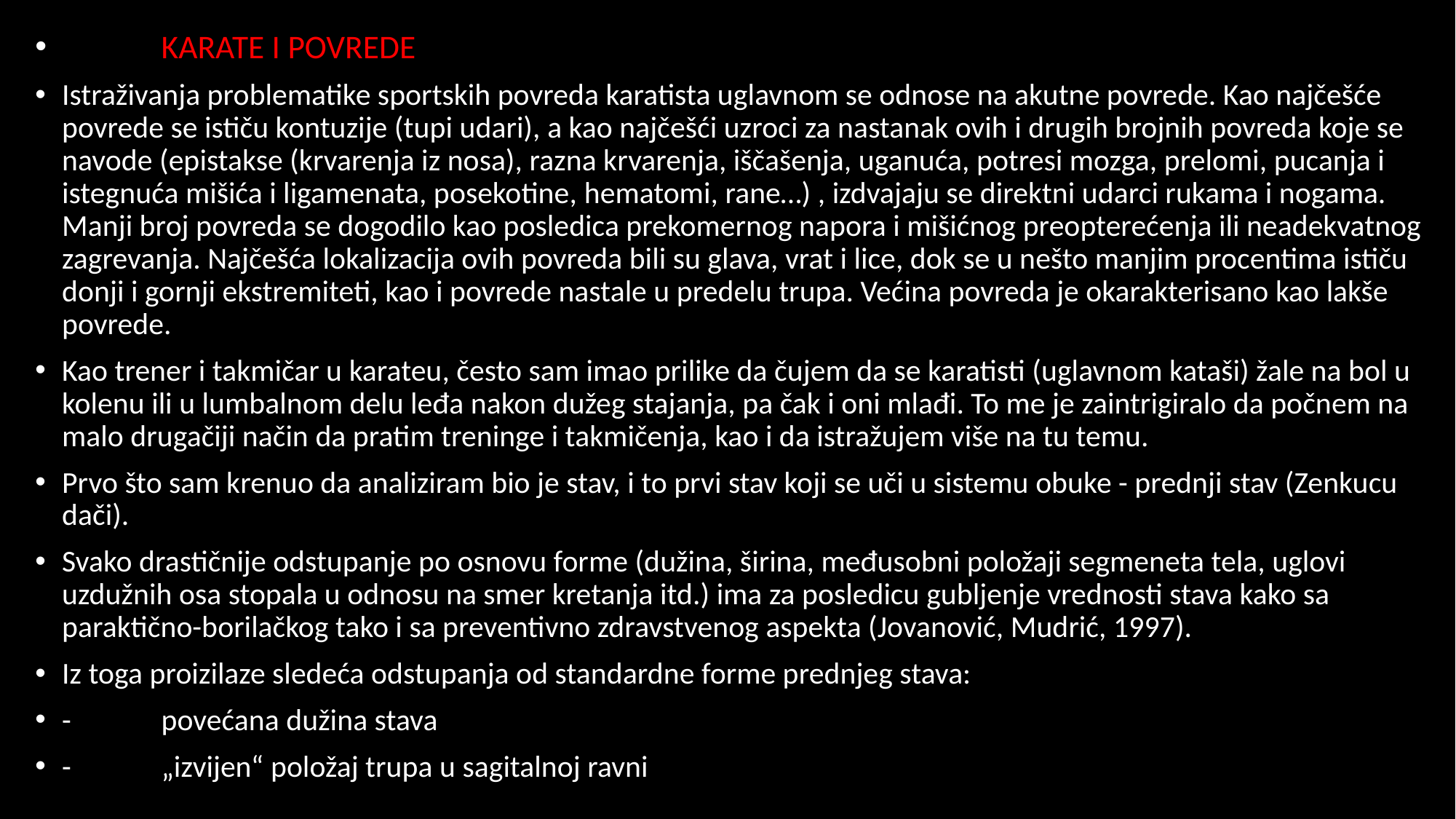

KARATE I POVREDE
Istraživanja problematike sportskih povreda karatista uglavnom se odnose na akutne povrede. Kao najčešće povrede se ističu kontuzije (tupi udari), a kao najčešći uzroci za nastanak ovih i drugih brojnih povreda koje se navode (epistakse (krvarenja iz nosa), razna krvarenja, iščašenja, uganuća, potresi mozga, prelomi, pucanja i istegnuća mišića i ligamenata, posekotine, hematomi, rane…) , izdvajaju se direktni udarci rukama i nogama. Manji broj povreda se dogodilo kao posledica prekomernog napora i mišićnog preopterećenja ili neadekvatnog zagrevanja. Najčešća lokalizacija ovih povreda bili su glava, vrat i lice, dok se u nešto manjim procentima ističu donji i gornji ekstremiteti, kao i povrede nastale u predelu trupa. Većina povreda je okarakterisano kao lakše povrede.
Kao trener i takmičar u karateu, često sam imao prilike da čujem da se karatisti (uglavnom kataši) žale na bol u kolenu ili u lumbalnom delu leđa nakon dužeg stajanja, pa čak i oni mlađi. To me je zaintrigiralo da počnem na malo drugačiji način da pratim treninge i takmičenja, kao i da istražujem više na tu temu.
Prvo što sam krenuo da analiziram bio je stav, i to prvi stav koji se uči u sistemu obuke - prednji stav (Zenkucu dači).
Svako drastičnije odstupanje po osnovu forme (dužina, širina, međusobni položaji segmeneta tela, uglovi uzdužnih osa stopala u odnosu na smer kretanja itd.) ima za posledicu gubljenje vrednosti stava kako sa paraktično-borilačkog tako i sa preventivno zdravstvenog aspekta (Jovanović, Mudrić, 1997).
Iz toga proizilaze sledeća odstupanja od standardne forme prednjeg stava:
-	povećana dužina stava
-	„izvijen“ položaj trupa u sagitalnoj ravni